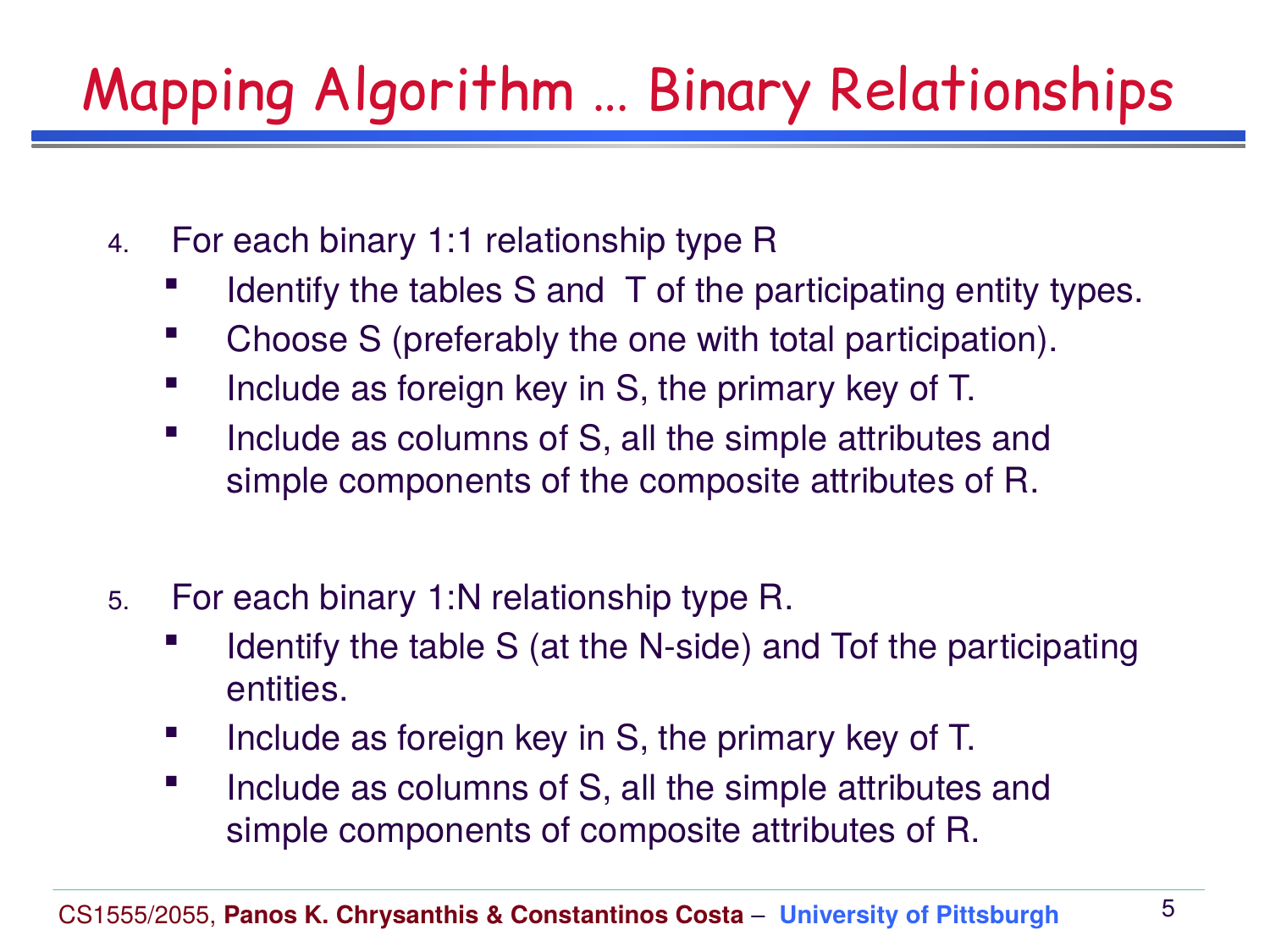

# Mapping Algorithm … Binary Relationships
For each binary 1:1 relationship type R
Identify the tables S and  T of the participating entity types.
Choose S (preferably the one with total participation).
Include as foreign key in S, the primary key of T.
Include as columns of S, all the simple attributes and simple components of the composite attributes of R.

For each binary 1:N relationship type R.
Identify the table S (at the N-side) and Tof the participating entities.
Include as foreign key in S, the primary key of T.
Include as columns of S, all the simple attributes and simple components of composite attributes of R.